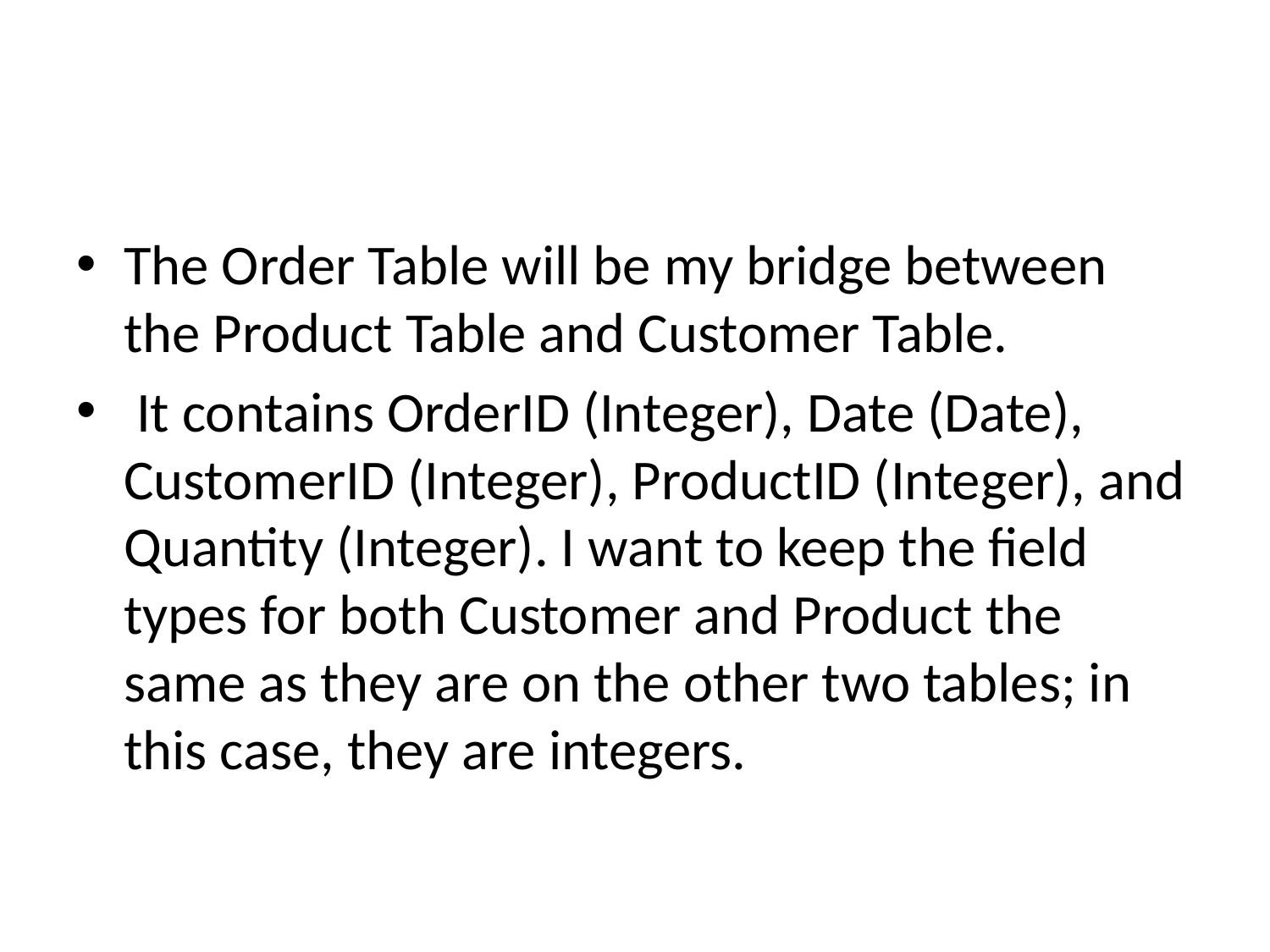

#
The Order Table will be my bridge between the Product Table and Customer Table.
 It contains OrderID (Integer), Date (Date), CustomerID (Integer), ProductID (Integer), and Quantity (Integer). I want to keep the field types for both Customer and Product the same as they are on the other two tables; in this case, they are integers.